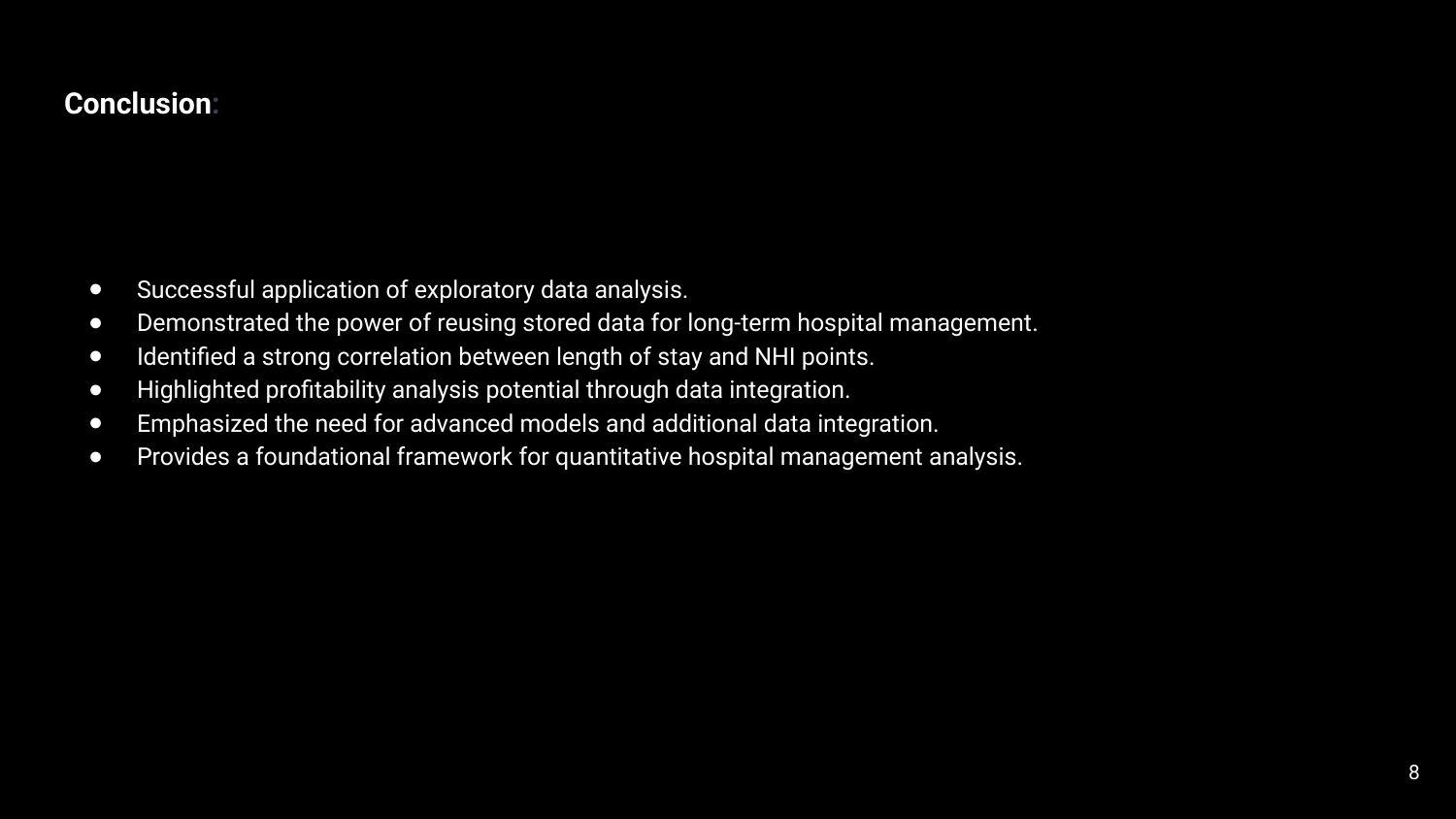

# Conclusion:

Successful application of exploratory data analysis.
Demonstrated the power of reusing stored data for long-term hospital management.
Identified a strong correlation between length of stay and NHI points.
Highlighted profitability analysis potential through data integration.
Emphasized the need for advanced models and additional data integration.
Provides a foundational framework for quantitative hospital management analysis.

8